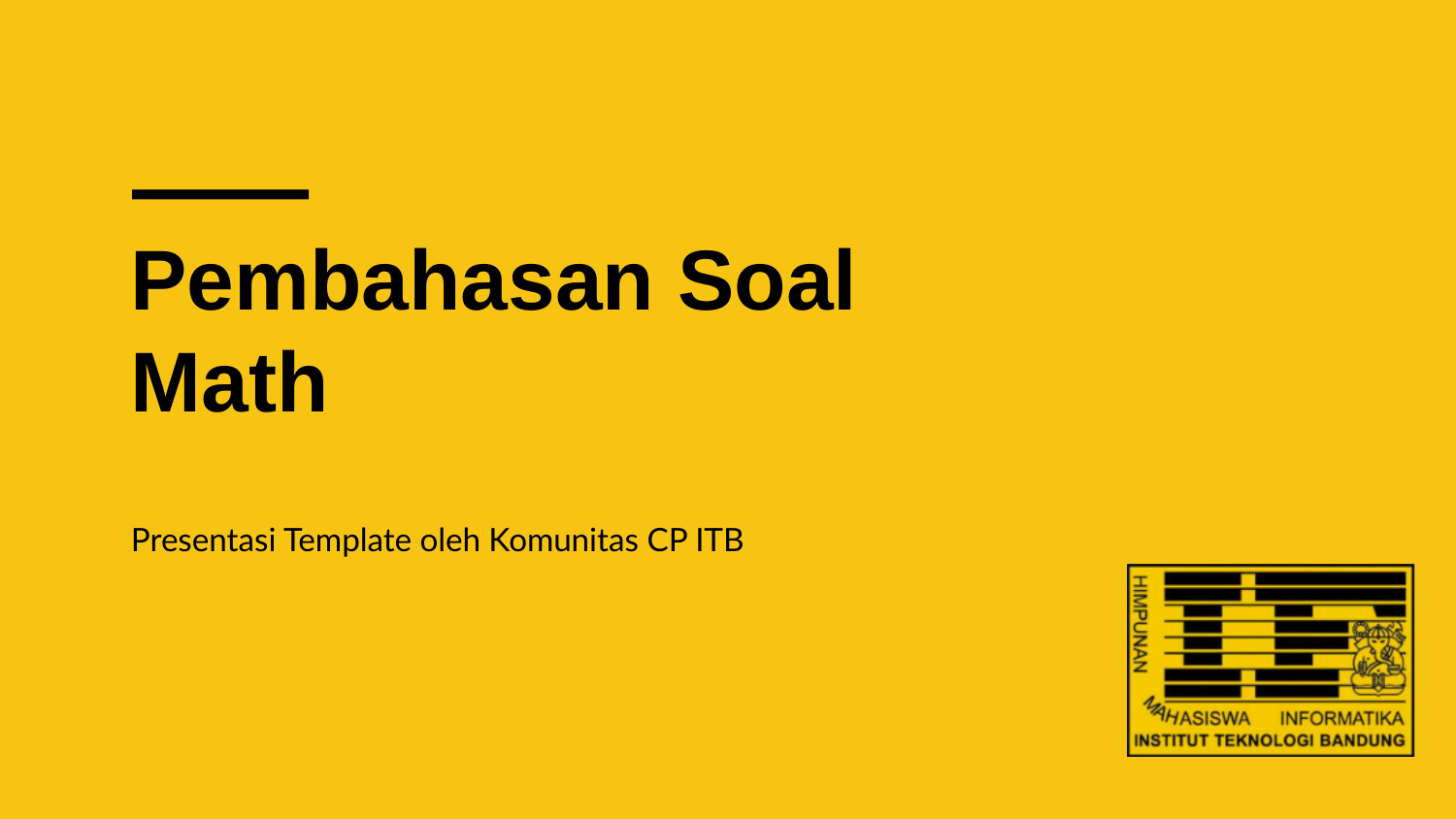

# Pembahasan Soal Math
Presentasi Template oleh Komunitas CP ITB